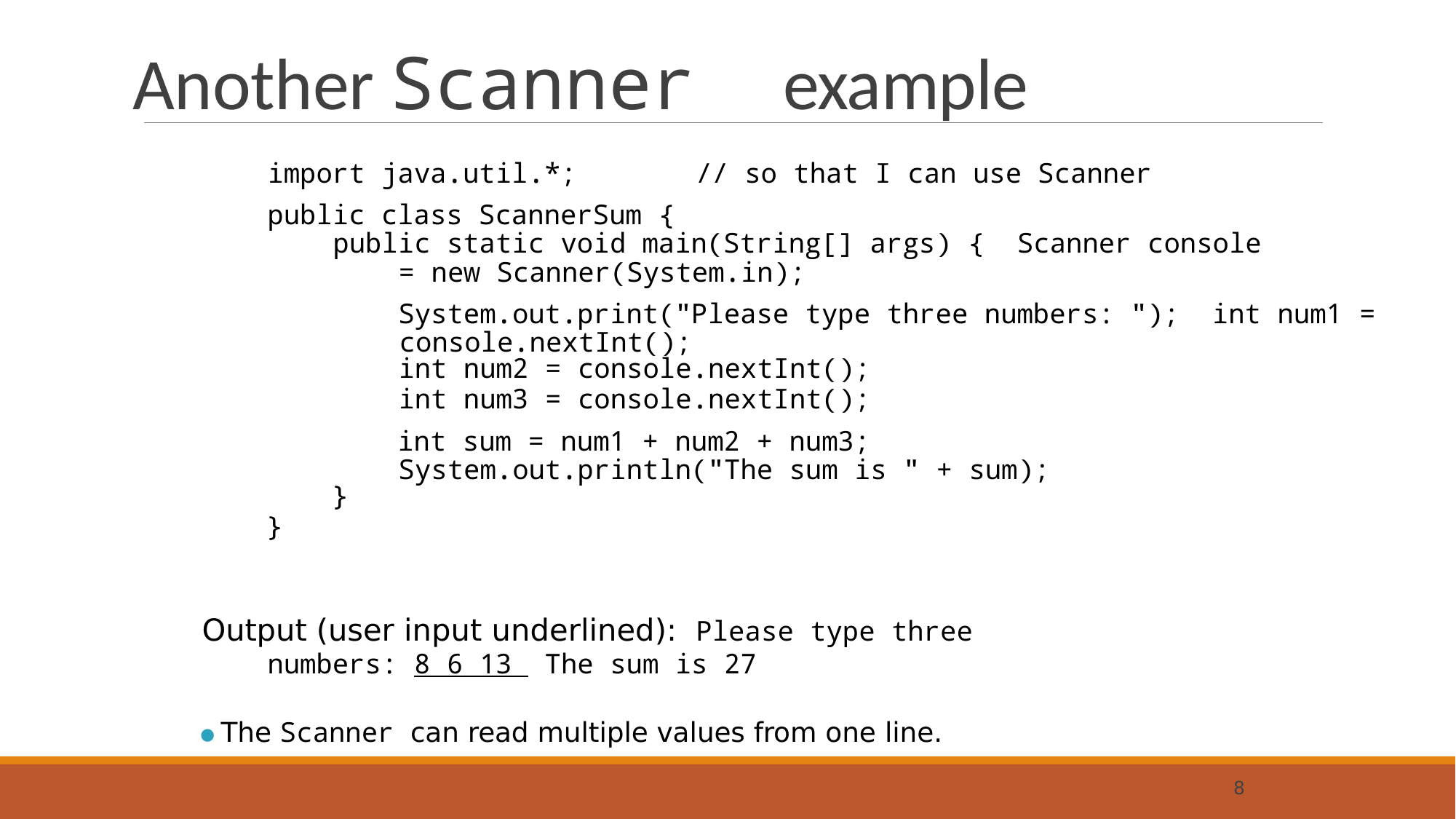

# Another Scanner  example
import java.util.*;	// so that I can use Scanner  public class ScannerSum {
public static void main(String[] args) {  Scanner console = new Scanner(System.in);
System.out.print("Please type three numbers: ");  int num1 = console.nextInt();
int num2 = console.nextInt();
int num3 = console.nextInt();
int sum = num1 + num2 + num3;  System.out.println("The sum is " + sum);
}
}

Output (user input underlined):  Please type three numbers: 8 6 13  The sum is 27

⚫ The Scanner can read multiple values from one line.

8
8